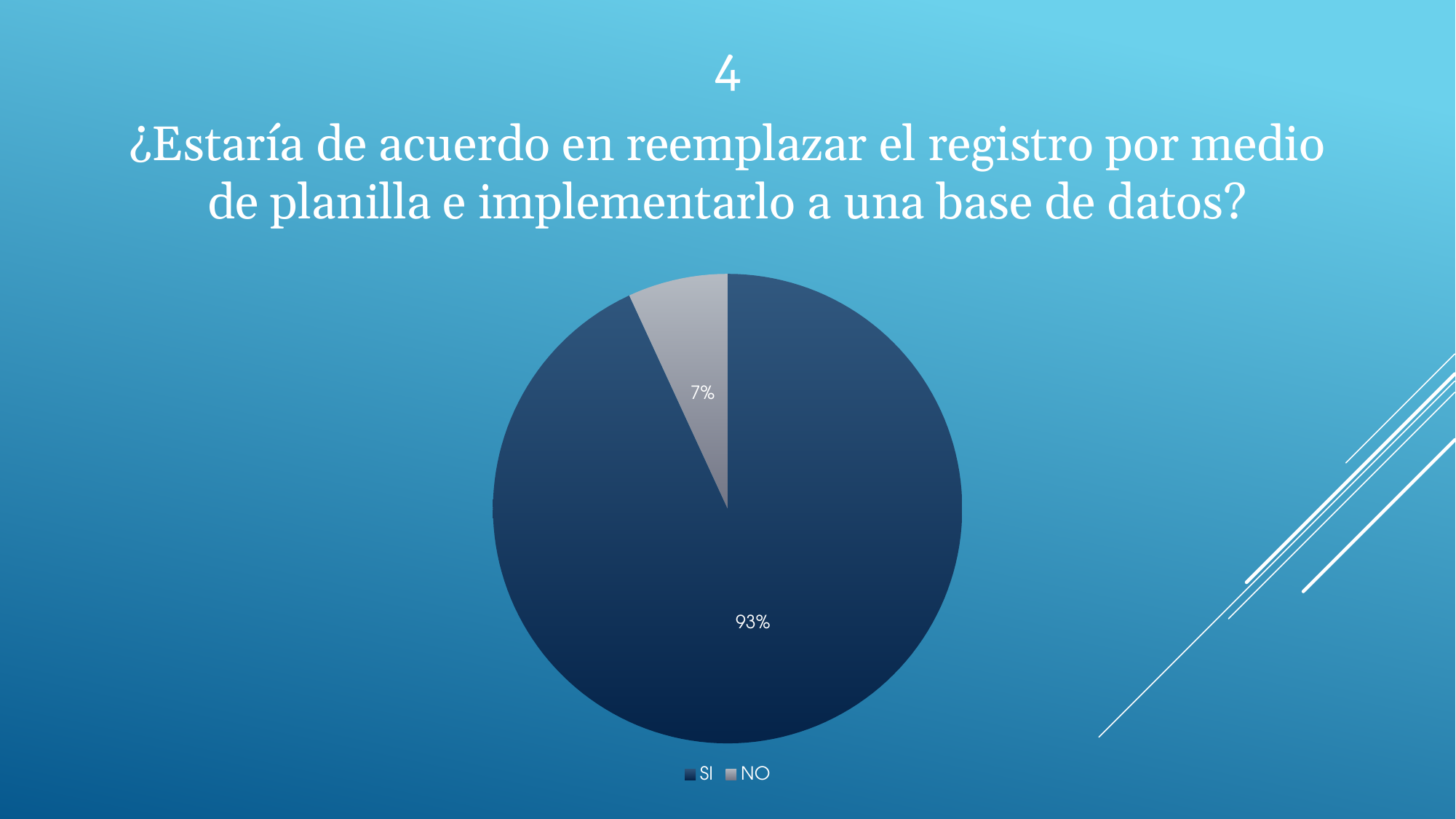

4
¿Estaría de acuerdo en reemplazar el registro por medio de planilla e implementarlo a una base de datos?

### Chart

| Category |  |
|---|---|
| SI | 20.3 |
| NO | 1.5 |